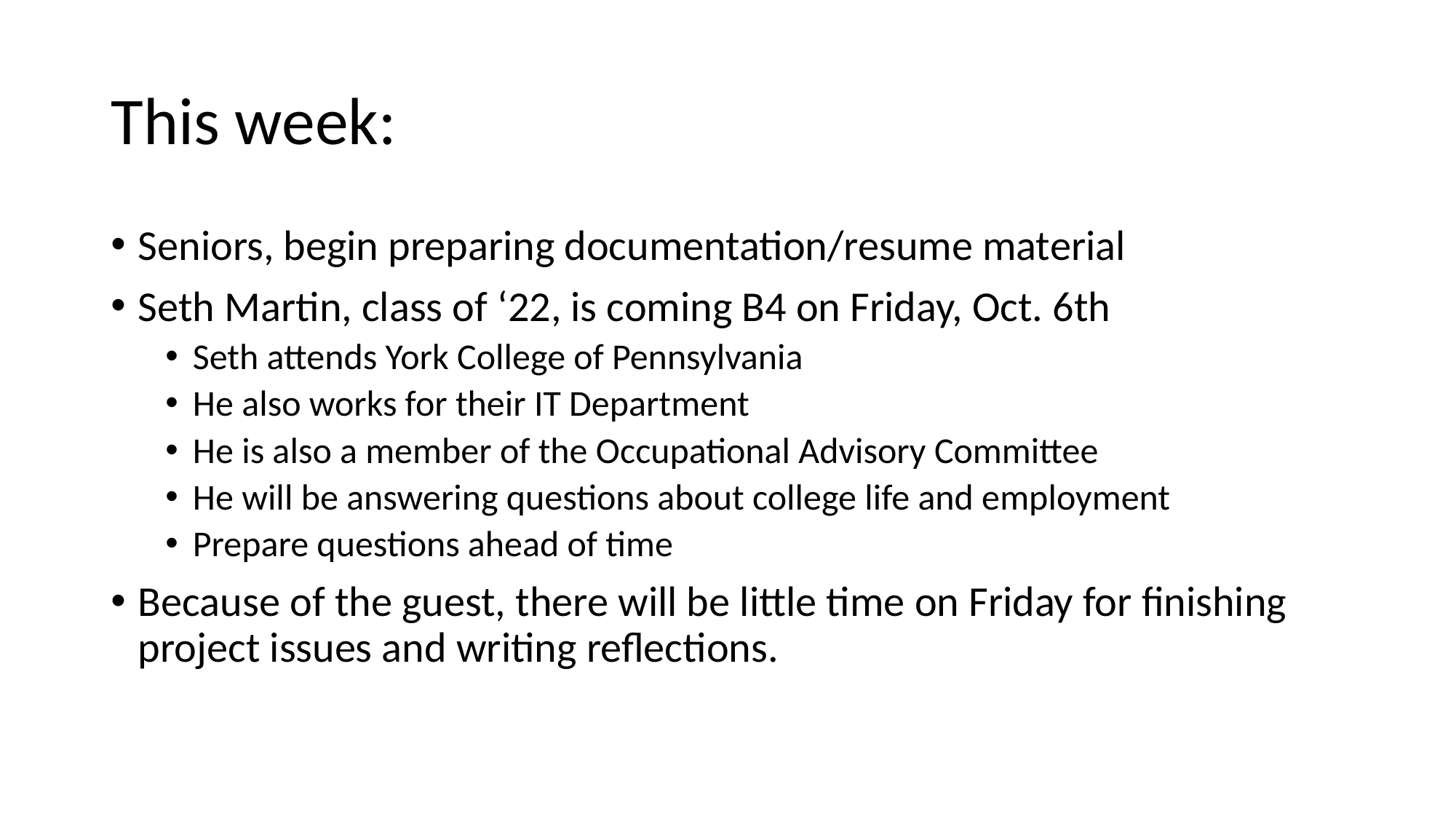

# This week:
Seniors, begin preparing documentation/resume material
Seth Martin, class of ‘22, is coming B4 on Friday, Oct. 6th
Seth attends York College of Pennsylvania
He also works for their IT Department
He is also a member of the Occupational Advisory Committee
He will be answering questions about college life and employment
Prepare questions ahead of time
Because of the guest, there will be little time on Friday for finishing project issues and writing reflections.